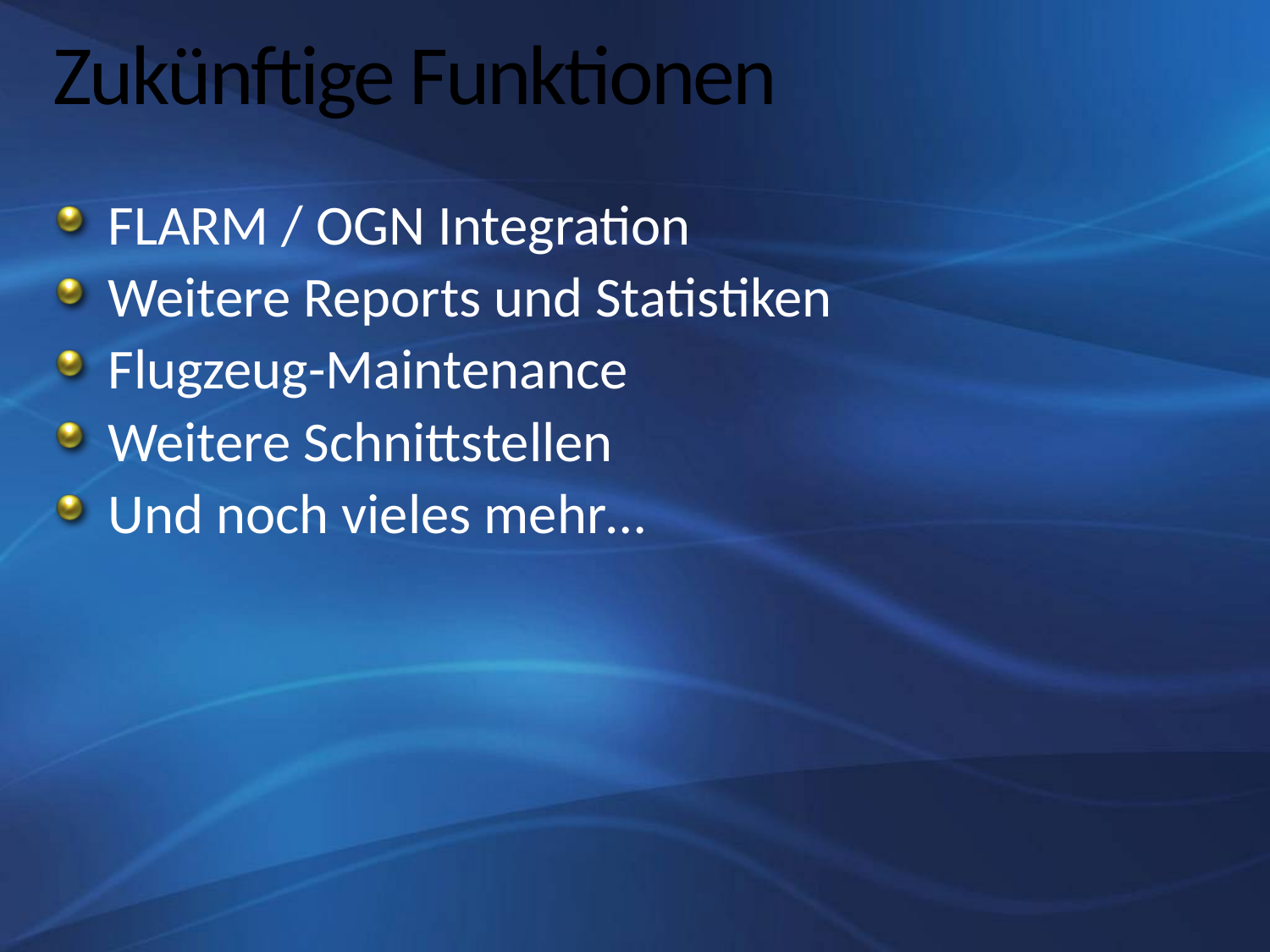

# Zukünftige Funktionen
FLARM / OGN Integration
Weitere Reports und Statistiken
Flugzeug-Maintenance
Weitere Schnittstellen
Und noch vieles mehr…